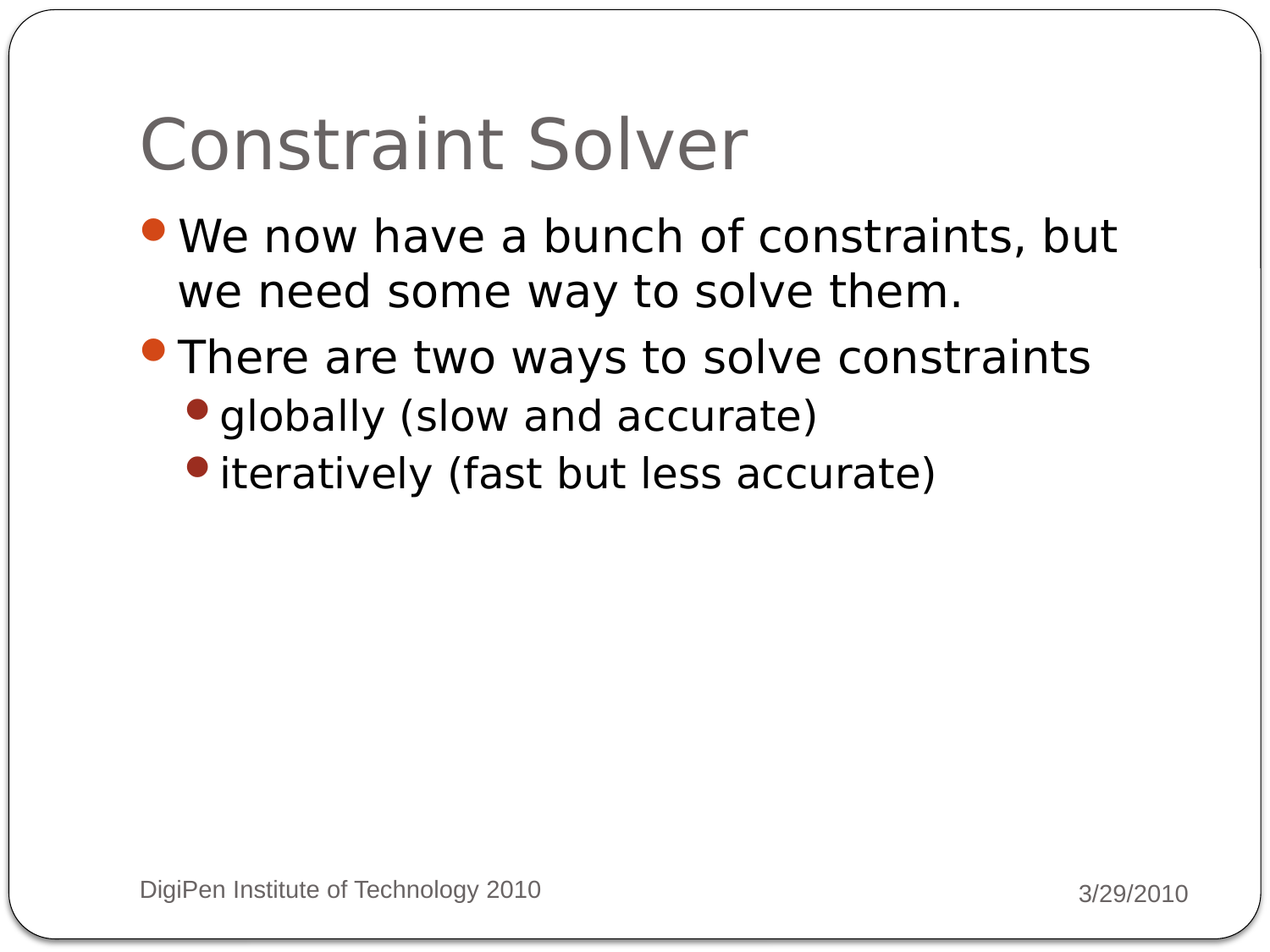

# Constraint Solver
We now have a bunch of constraints, but we need some way to solve them.
There are two ways to solve constraints
globally (slow and accurate)
iteratively (fast but less accurate)

DigiPen Institute of Technology 2010
3/29/2010